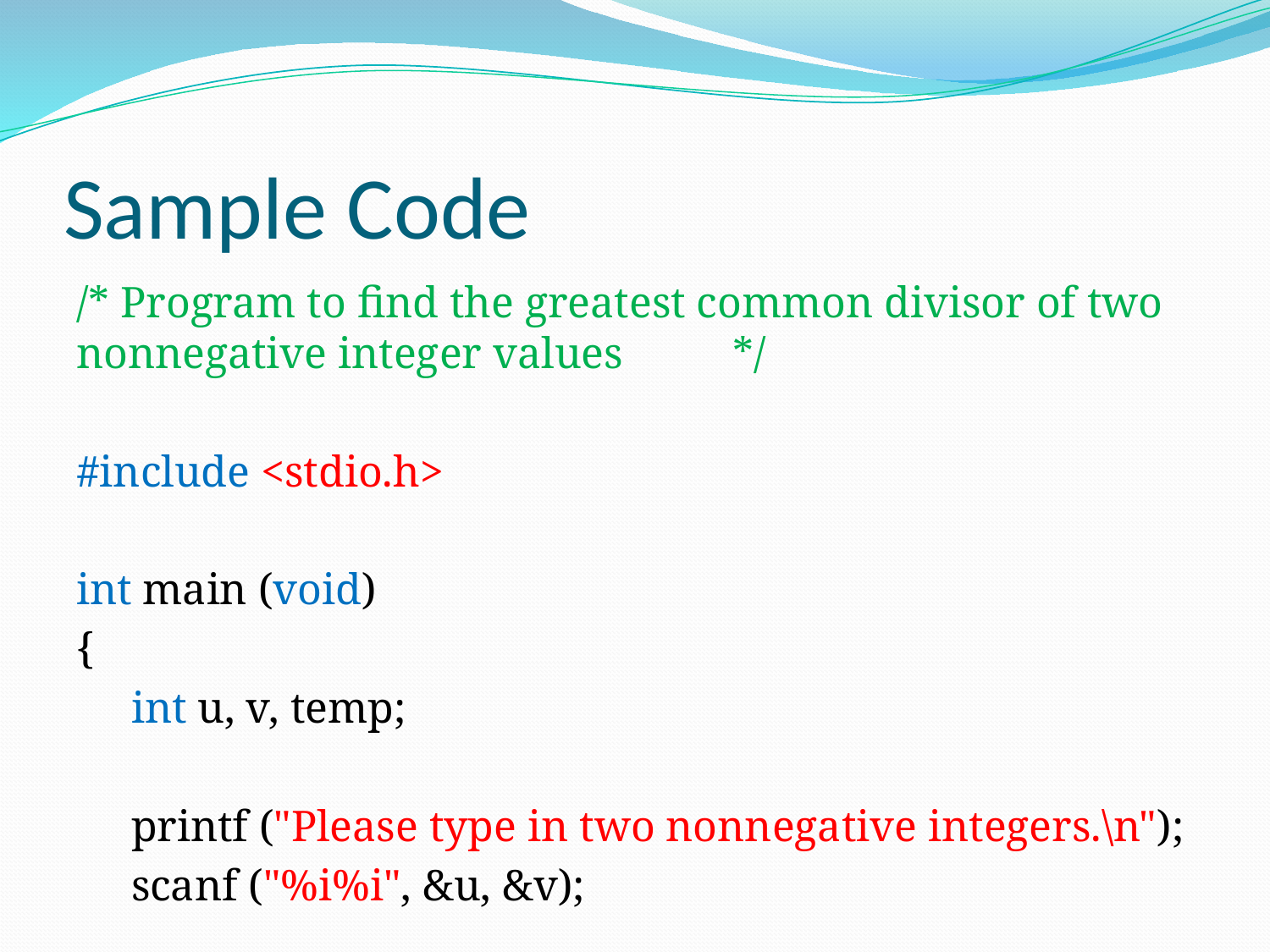

# Sample Code
/* Program to find the greatest common divisor of two nonnegative integer values          */

#include <stdio.h>

int main (void)
{
     int u, v, temp;

     printf ("Please type in two nonnegative integers.\n");
     scanf ("%i%i", &u, &v);